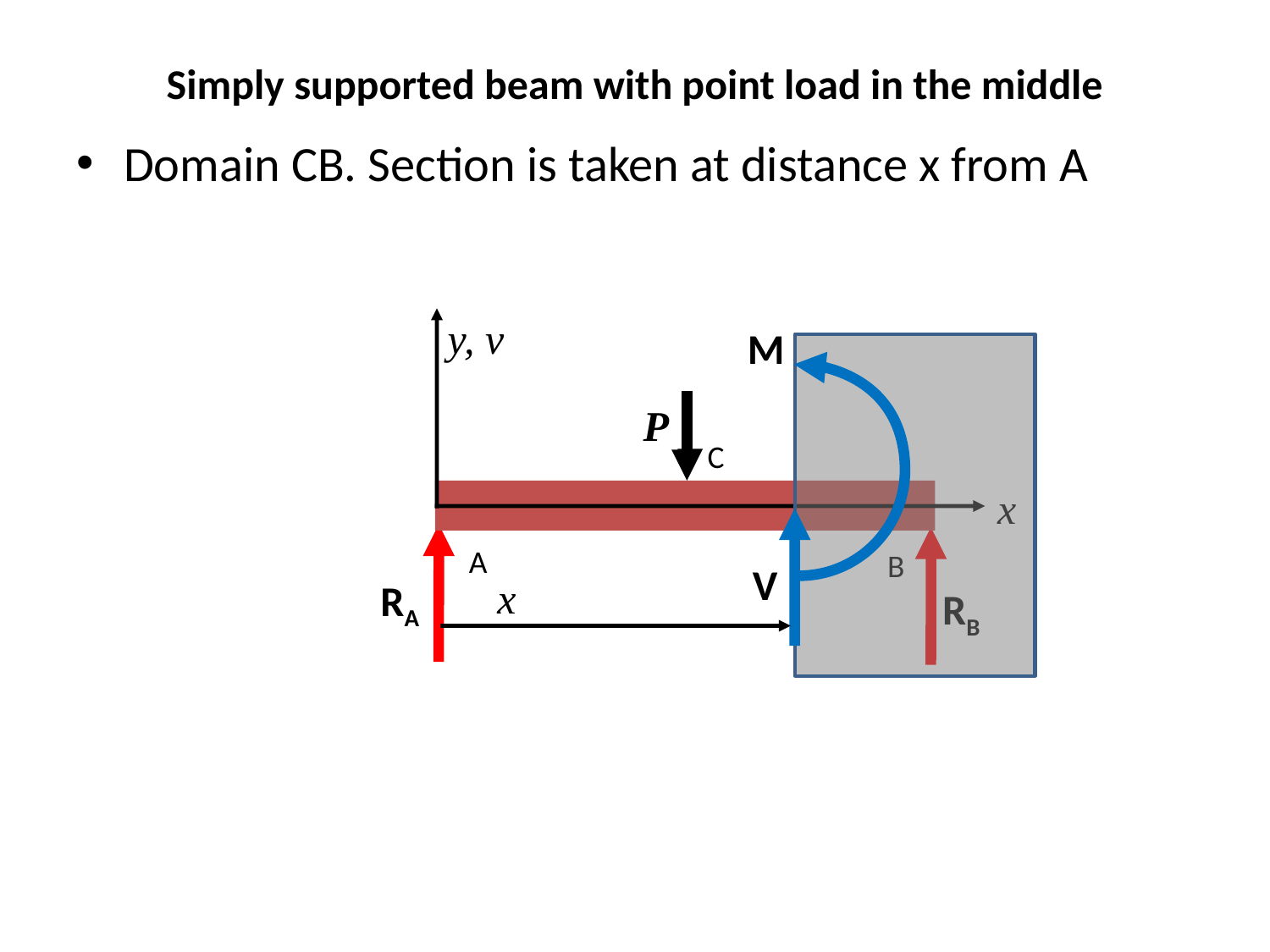

# Simply supported beam with point load in the middle
Domain CB. Section is taken at distance x from A

y, v

 P

A
B
C

RA
RB
x
M

V
x